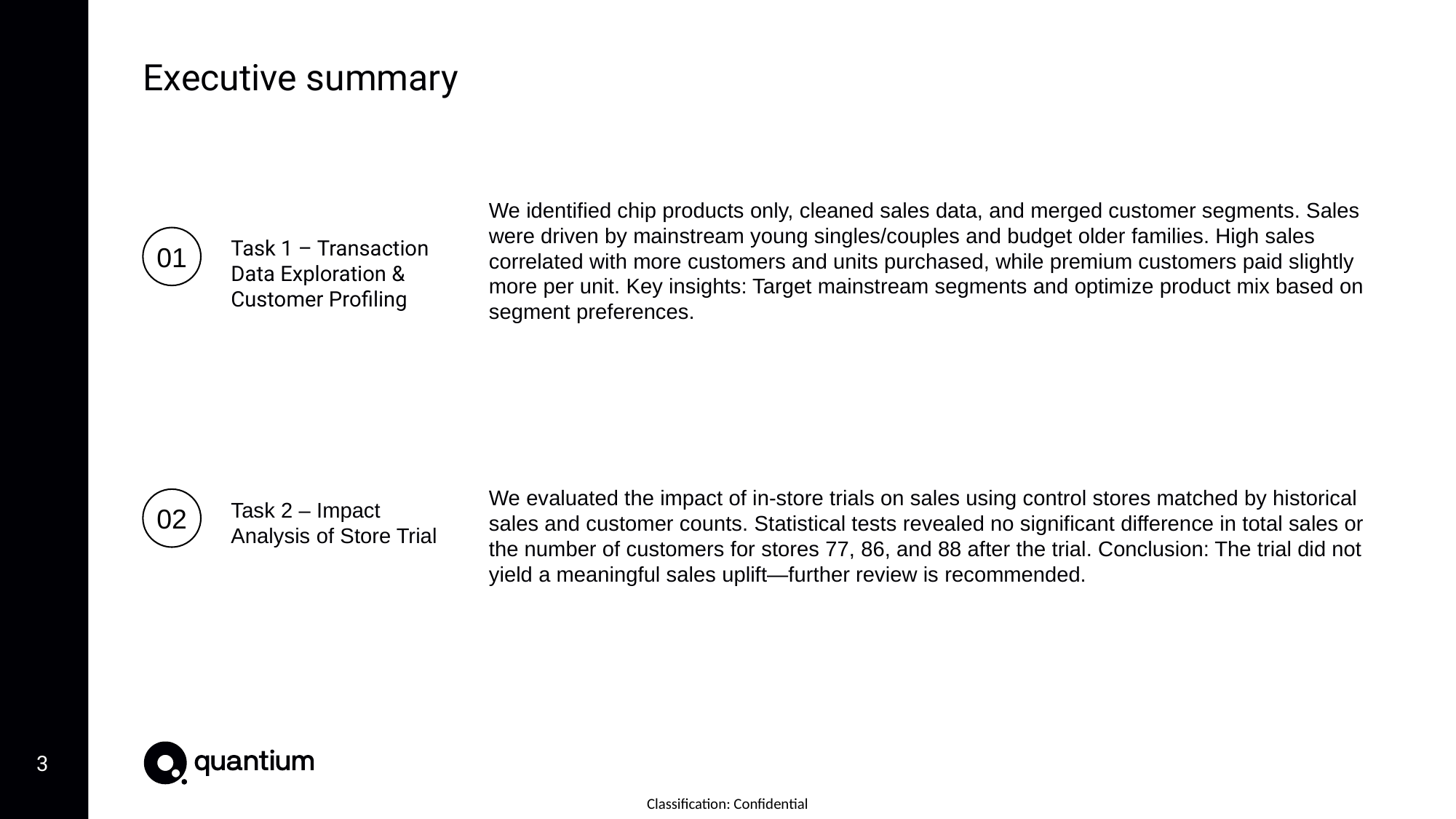

Executive summary
We identified chip products only, cleaned sales data, and merged customer segments. Sales were driven by mainstream young singles/couples and budget older families. High sales correlated with more customers and units purchased, while premium customers paid slightly more per unit. Key insights: Target mainstream segments and optimize product mix based on segment preferences.
01
Task 1 – Transaction Data Exploration & Customer Profiling
We evaluated the impact of in-store trials on sales using control stores matched by historical sales and customer counts. Statistical tests revealed no significant difference in total sales or the number of customers for stores 77, 86, and 88 after the trial. Conclusion: The trial did not yield a meaningful sales uplift—further review is recommended.
02
Task 2 – Impact Analysis of Store Trial